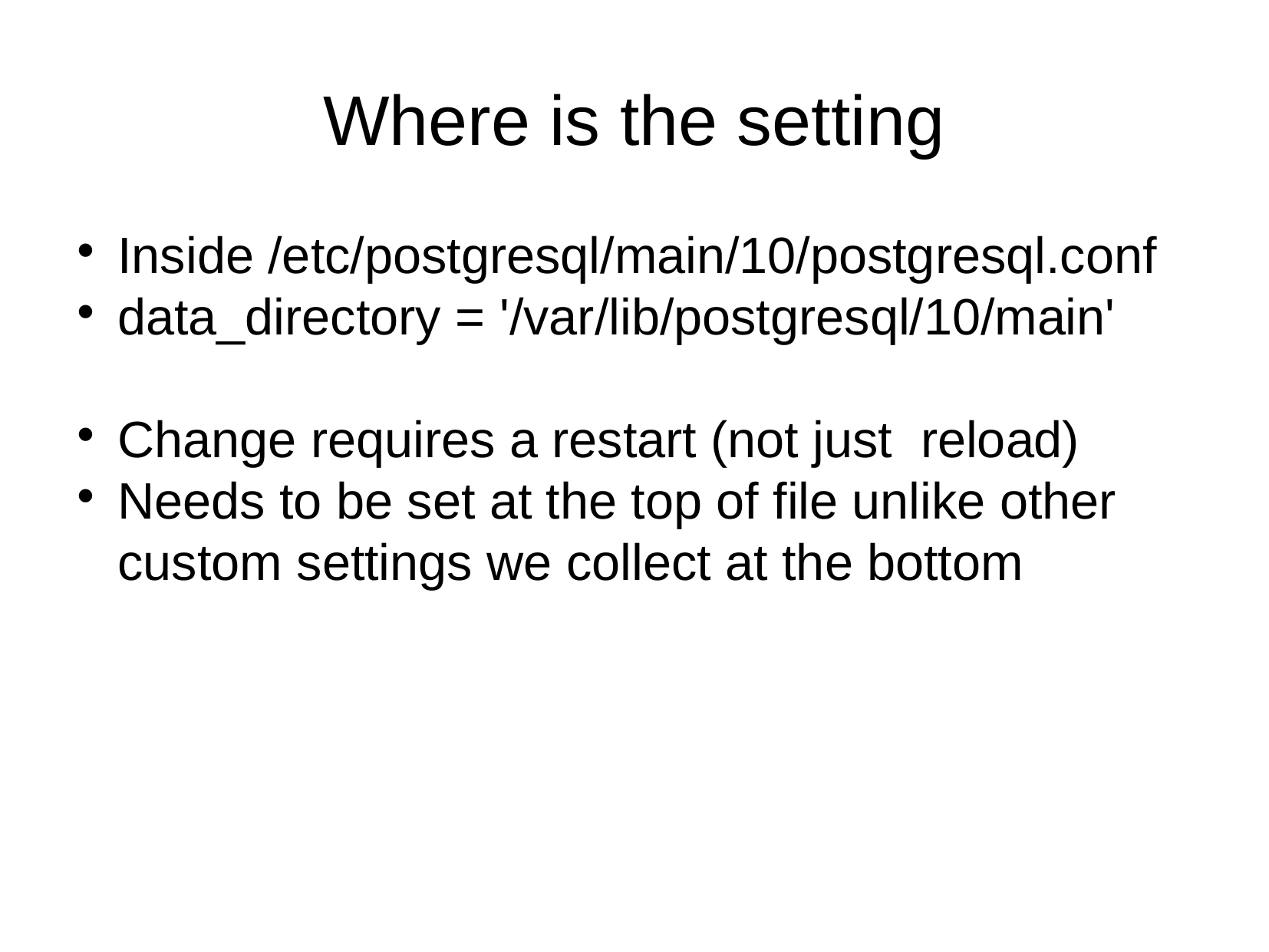

Where is the setting
Inside /etc/postgresql/main/10/postgresql.conf
data_directory = '/var/lib/postgresql/10/main'

Change requires a restart (not just  reload)
Needs to be set at the top of file unlike other custom settings we collect at the bottom